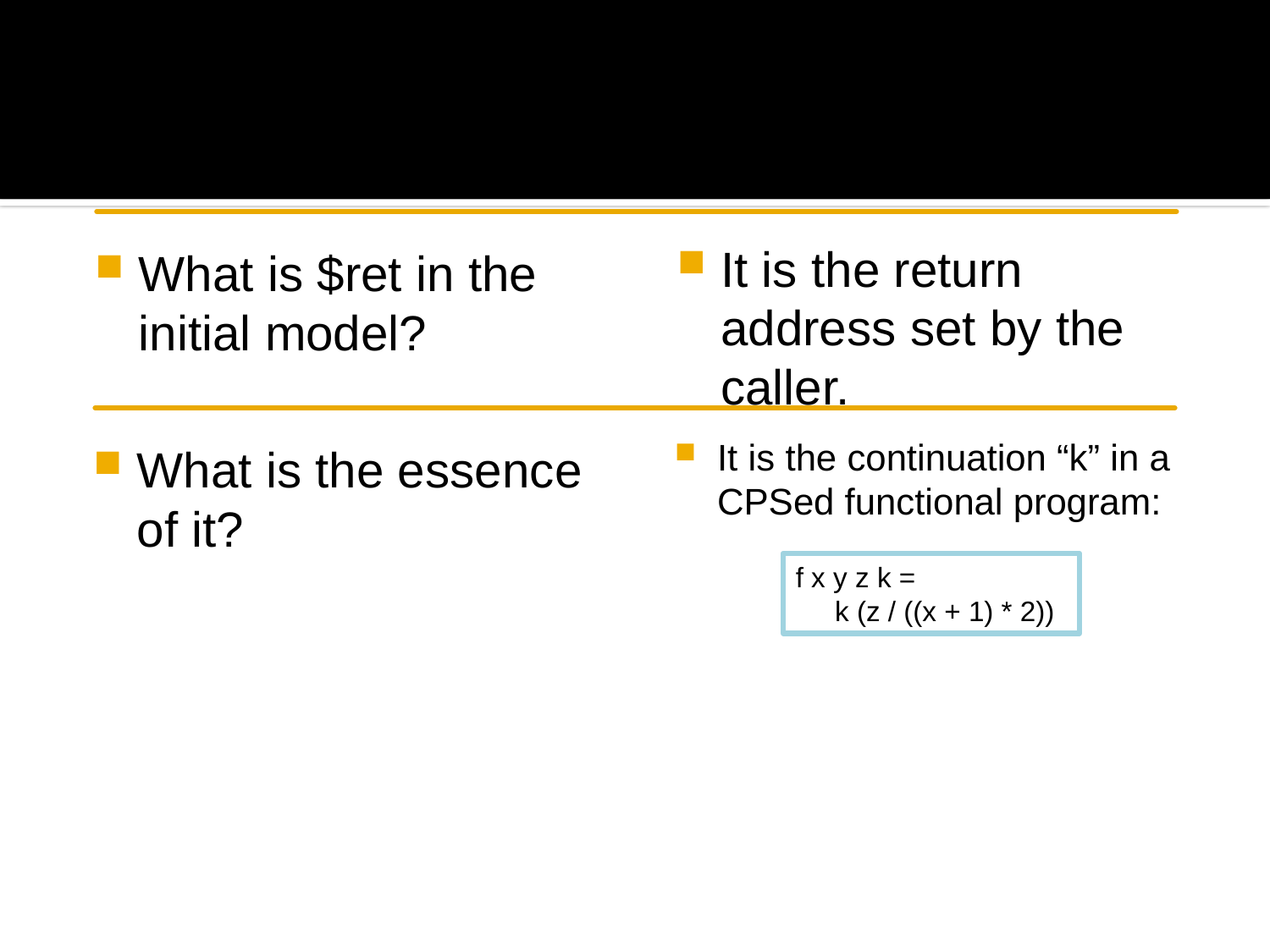

#
It is the return address set by the caller.
What is $ret in the initial model?
It is the continuation “k” in a CPSed functional program:

What is the essence of it?
f x y z k =
     k (z / ((x + 1) * 2))